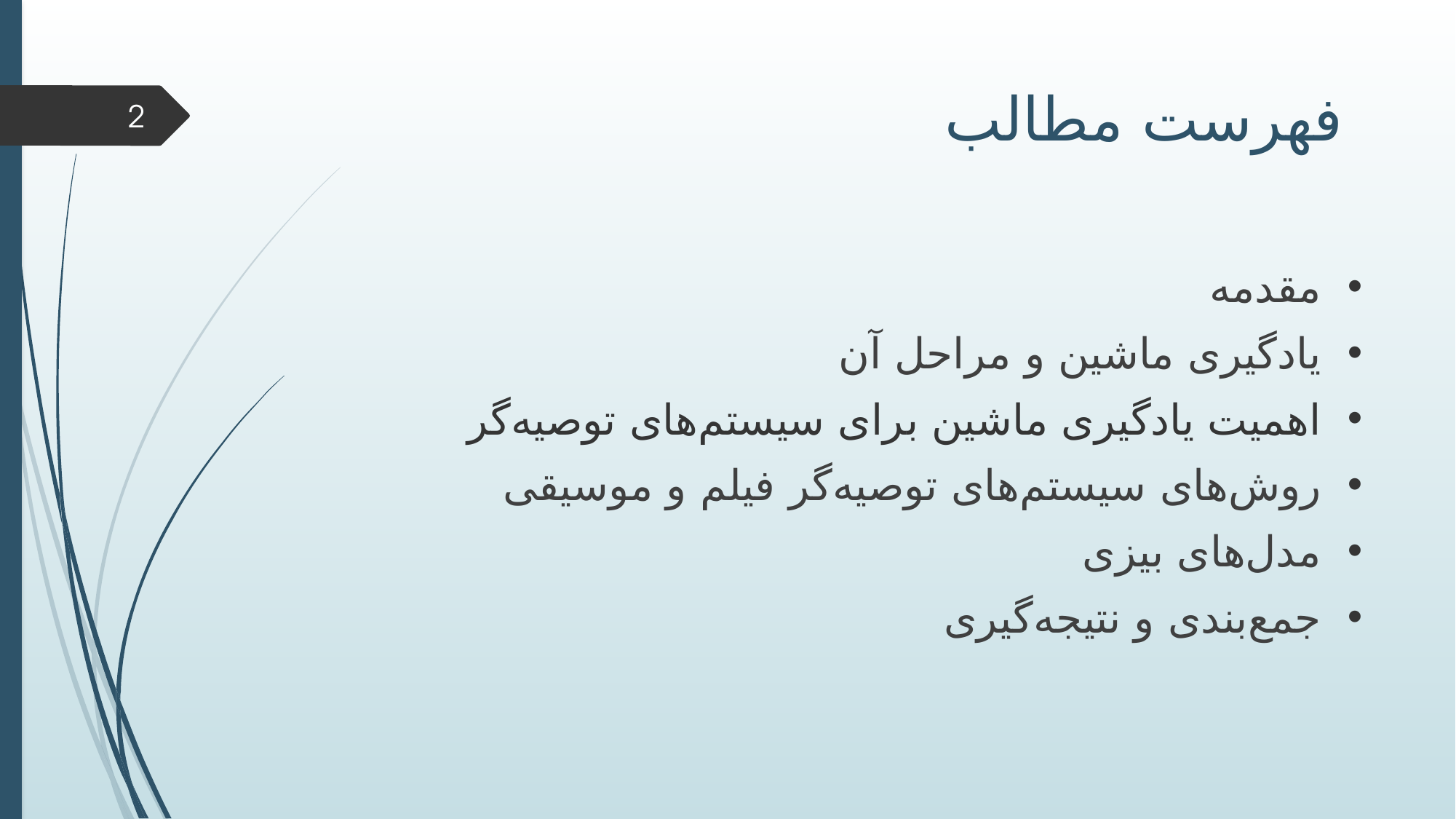

# فهرست مطالب
2
مقدمه
یادگیری ماشین و مراحل آن
اهمیت یادگیری ماشین برای سیستم‌های توصیه‌گر
روش‌های سیستم‌های توصیه‌گر فیلم و موسیقی
مدل‌های بیزی
جمع‌بندی و نتیجه‌گیری